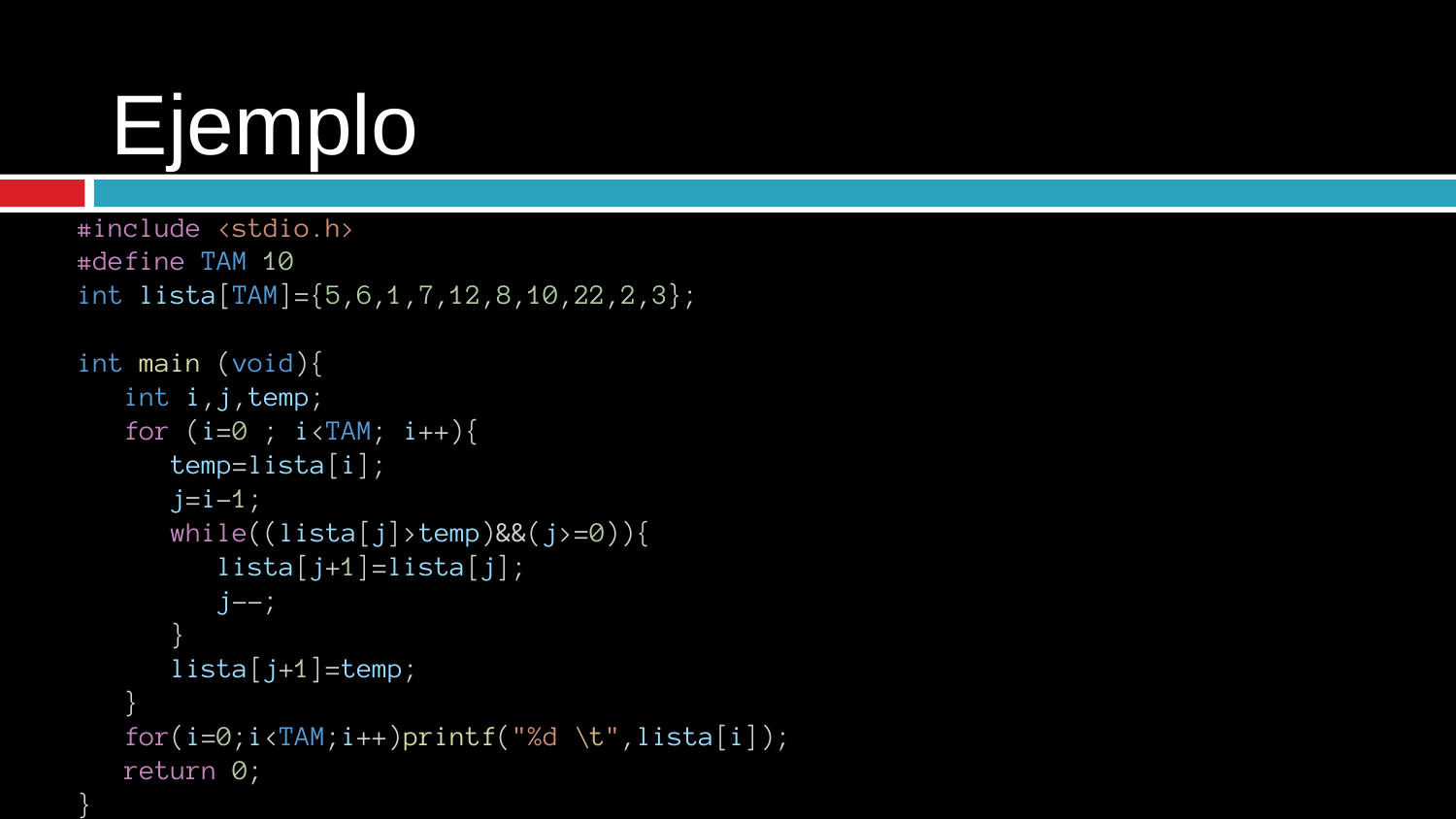

# Ejemplo
#include <stdio.h>
#define TAM 10
int lista[TAM]={5,6,1,7,12,8,10,22,2,3};
int main (void){
   int i,j,temp;
   for (i=0 ; i<TAM; i++){
      temp=lista[i];
      j=i-1;
      while((lista[j]>temp)&&(j>=0)){
         lista[j+1]=lista[j];
         j--;
      }
      lista[j+1]=temp;
   }
   for(i=0;i<TAM;i++)printf("%d \t",lista[i]);
   return 0;
}